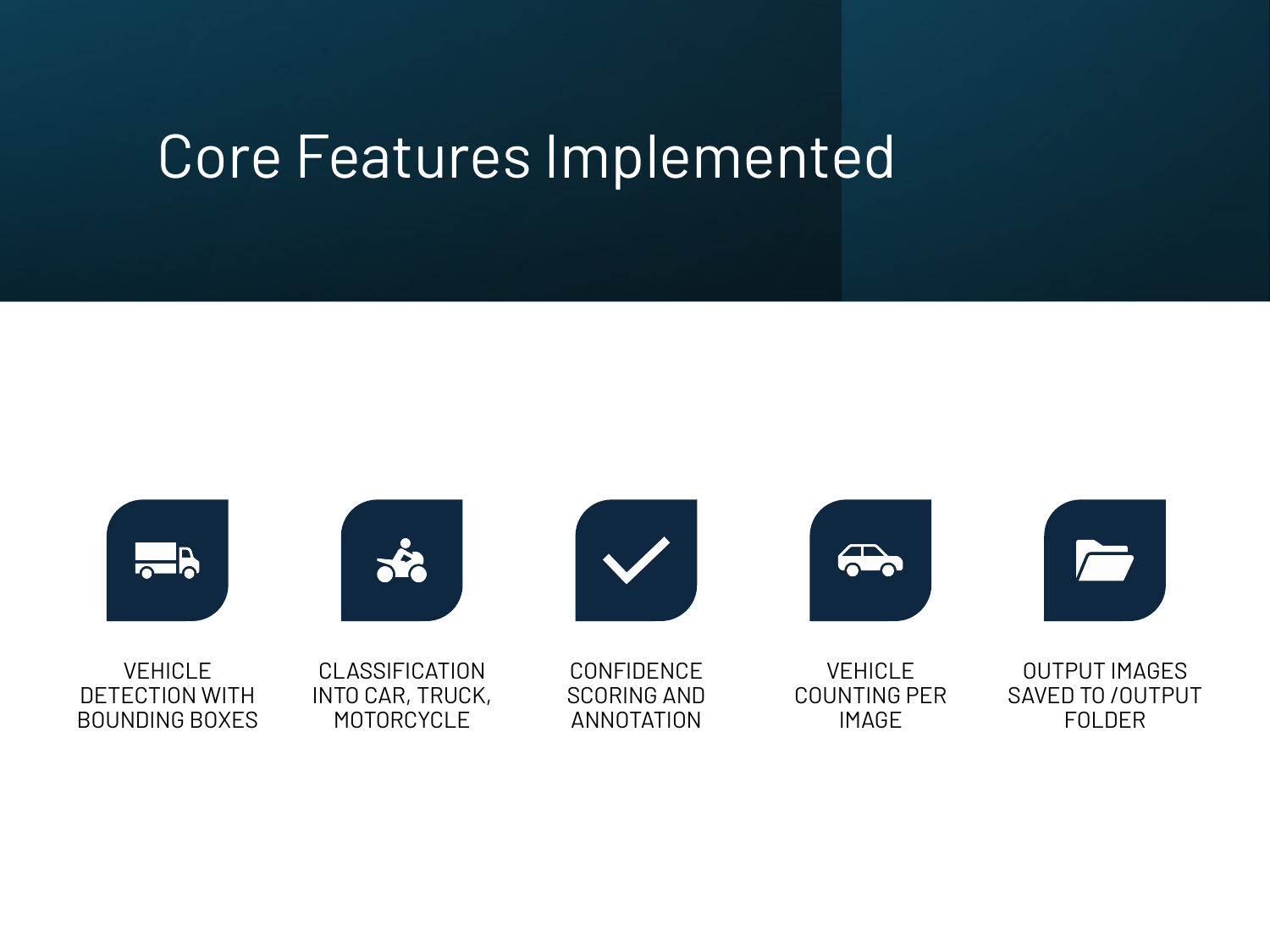

# Core Features Implemented
Vehicle detection with bounding boxes
Classification into car, truck, motorcycle
Confidence scoring and annotation
Vehicle counting per image
Output images saved to /output folder